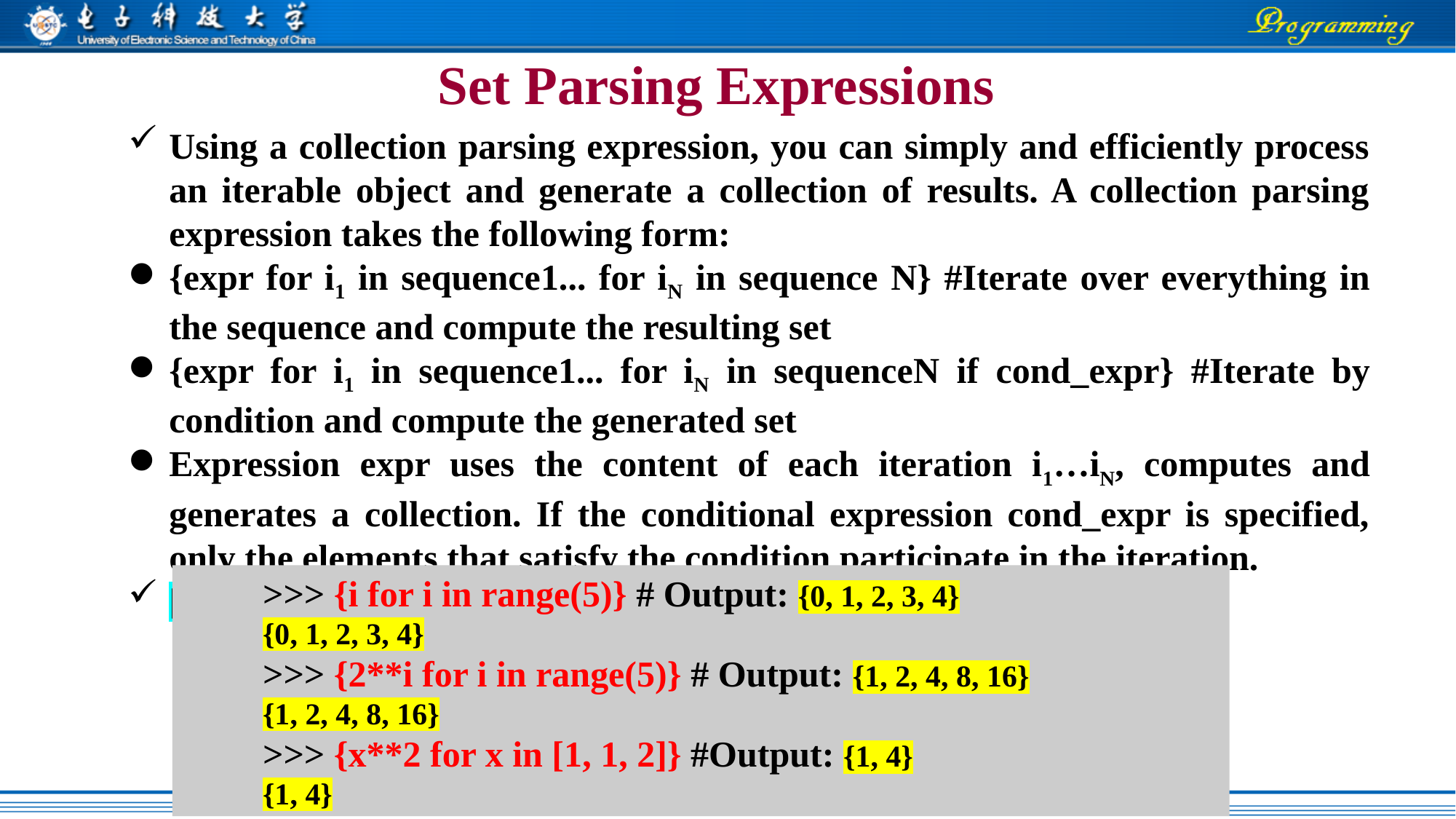

# Set Parsing Expressions
Using a collection parsing expression, you can simply and efficiently process an iterable object and generate a collection of results. A collection parsing expression takes the following form:
{expr for i1 in sequence1... for iN in sequence N} #Iterate over everything in the sequence and compute the resulting set
{expr for i1 in sequence1... for iN in sequenceN if cond_expr} #Iterate by condition and compute the generated set
Expression expr uses the content of each iteration i1…iN, computes and generates a collection. If the conditional expression cond_expr is specified, only the elements that satisfy the condition participate in the iteration.
[Example 5.38] Example of a Collection Parsing Expression
>>> {i for i in range(5)} # Output: {0, 1, 2, 3, 4}
{0, 1, 2, 3, 4}
>>> {2**i for i in range(5)} # Output: {1, 2, 4, 8, 16}
{1, 2, 4, 8, 16}
>>> {x**2 for x in [1, 1, 2]} #Output: {1, 4}
{1, 4}